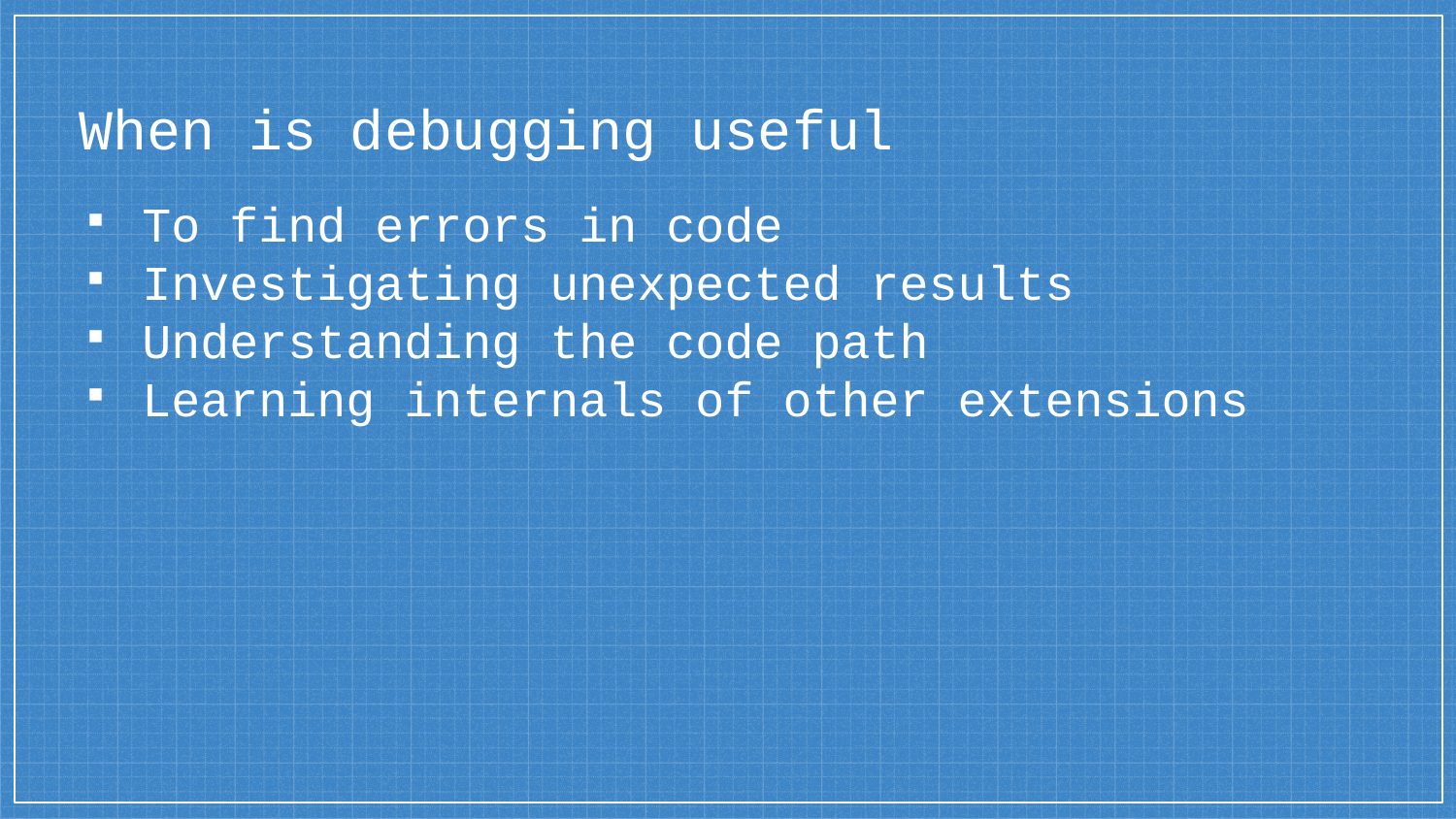

# When is debugging useful
To find errors in code
Investigating unexpected results
Understanding the code path
Learning internals of other extensions